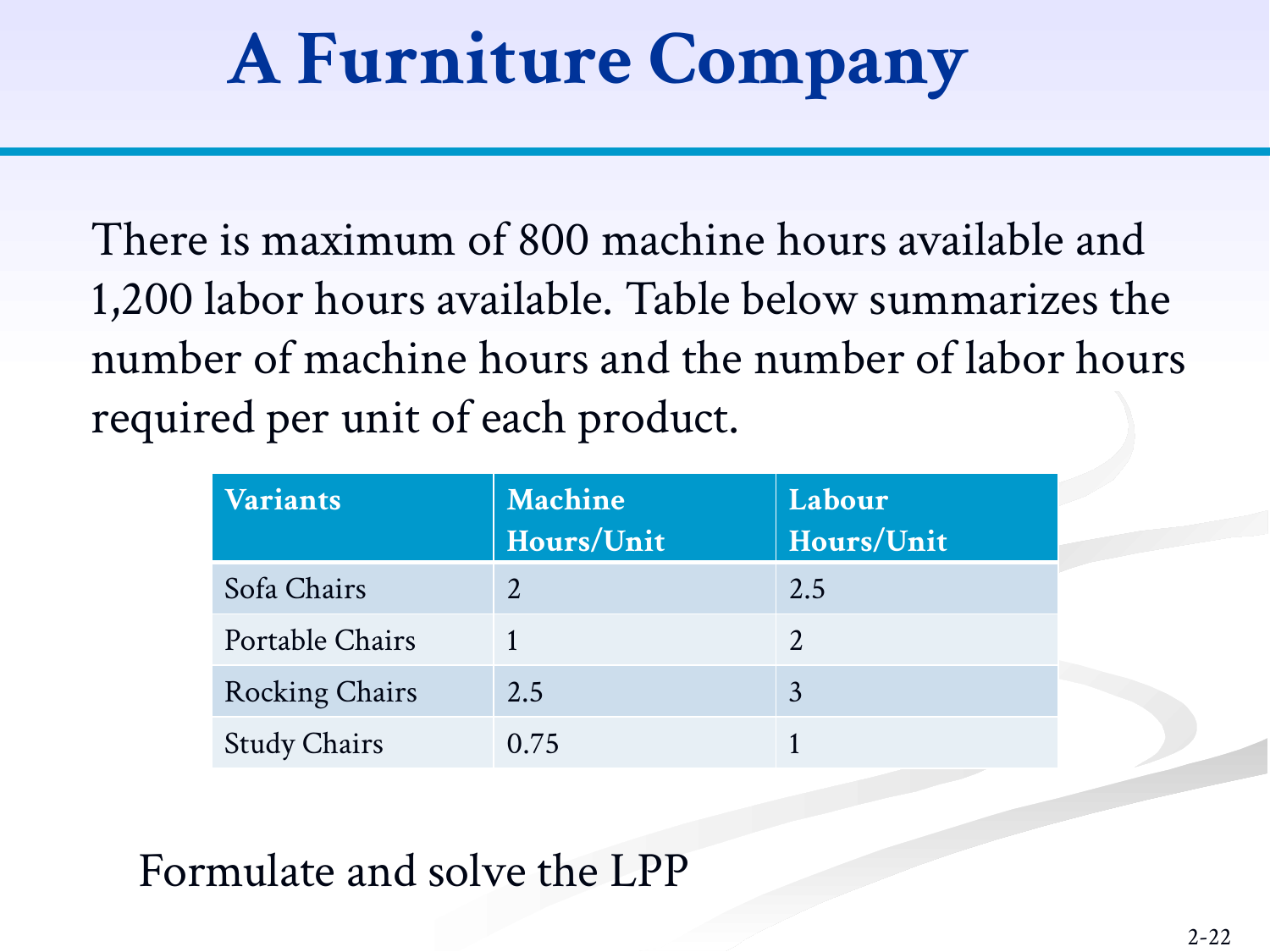

A Furniture Company

There is maximum of 800 machine hours available and
1,200 labor hours available. Table below summarizes the number of machine hours and the number of labor hours required per unit of each product.

| Variants | Machine Hours/Unit | Labour Hours/Unit |
| --- | --- | --- |
| Sofa Chairs | 2 | 2.5 |
| Portable Chairs | 1 | 2 |
| Rocking Chairs | 2.5 | 3 |
| Study Chairs | 0.75 | 1 |
Formulate and solve the LPP